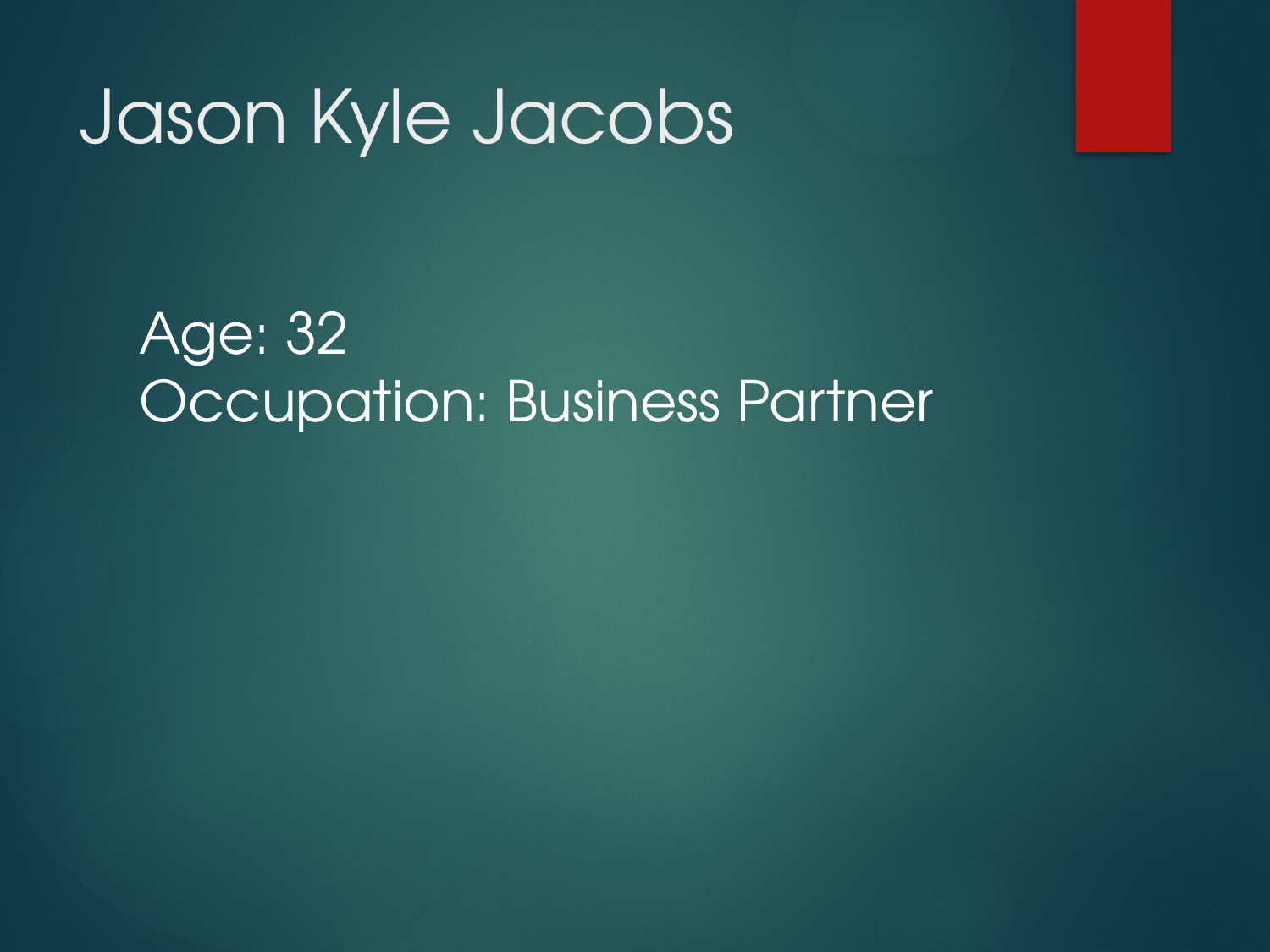

# Jason Kyle Jacobs

Age: 32
Occupation: Business Partner